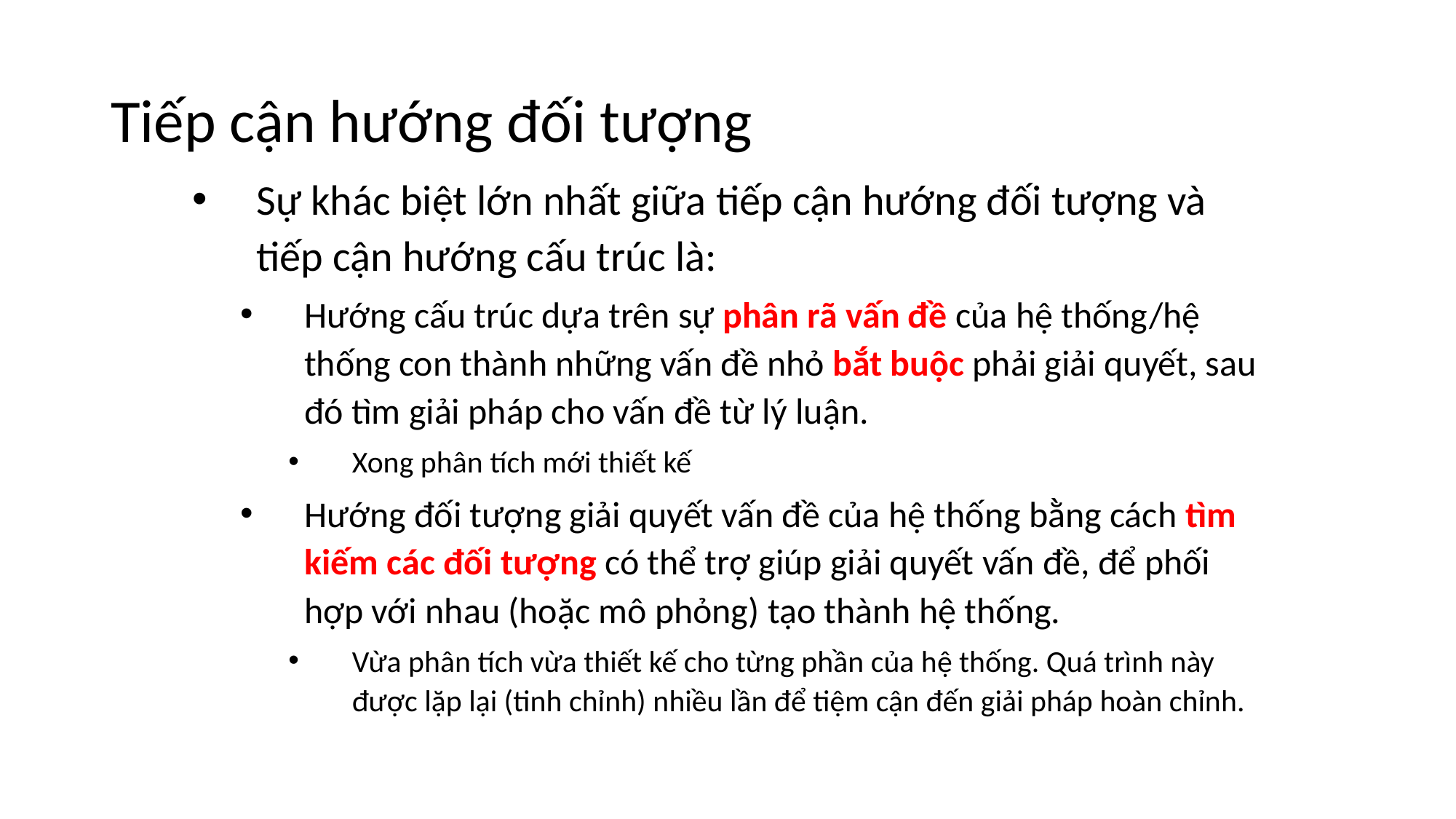

# Tiếp cận hướng đối tượng
Sự khác biệt lớn nhất giữa tiếp cận hướng đối tượng và tiếp cận hướng cấu trúc là:
Hướng cấu trúc dựa trên sự phân rã vấn đề của hệ thống/hệ thống con thành những vấn đề nhỏ bắt buộc phải giải quyết, sau đó tìm giải pháp cho vấn đề từ lý luận.
Xong phân tích mới thiết kế
Hướng đối tượng giải quyết vấn đề của hệ thống bằng cách tìm kiếm các đối tượng có thể trợ giúp giải quyết vấn đề, để phối hợp với nhau (hoặc mô phỏng) tạo thành hệ thống.
Vừa phân tích vừa thiết kế cho từng phần của hệ thống. Quá trình này được lặp lại (tinh chỉnh) nhiều lần để tiệm cận đến giải pháp hoàn chỉnh.